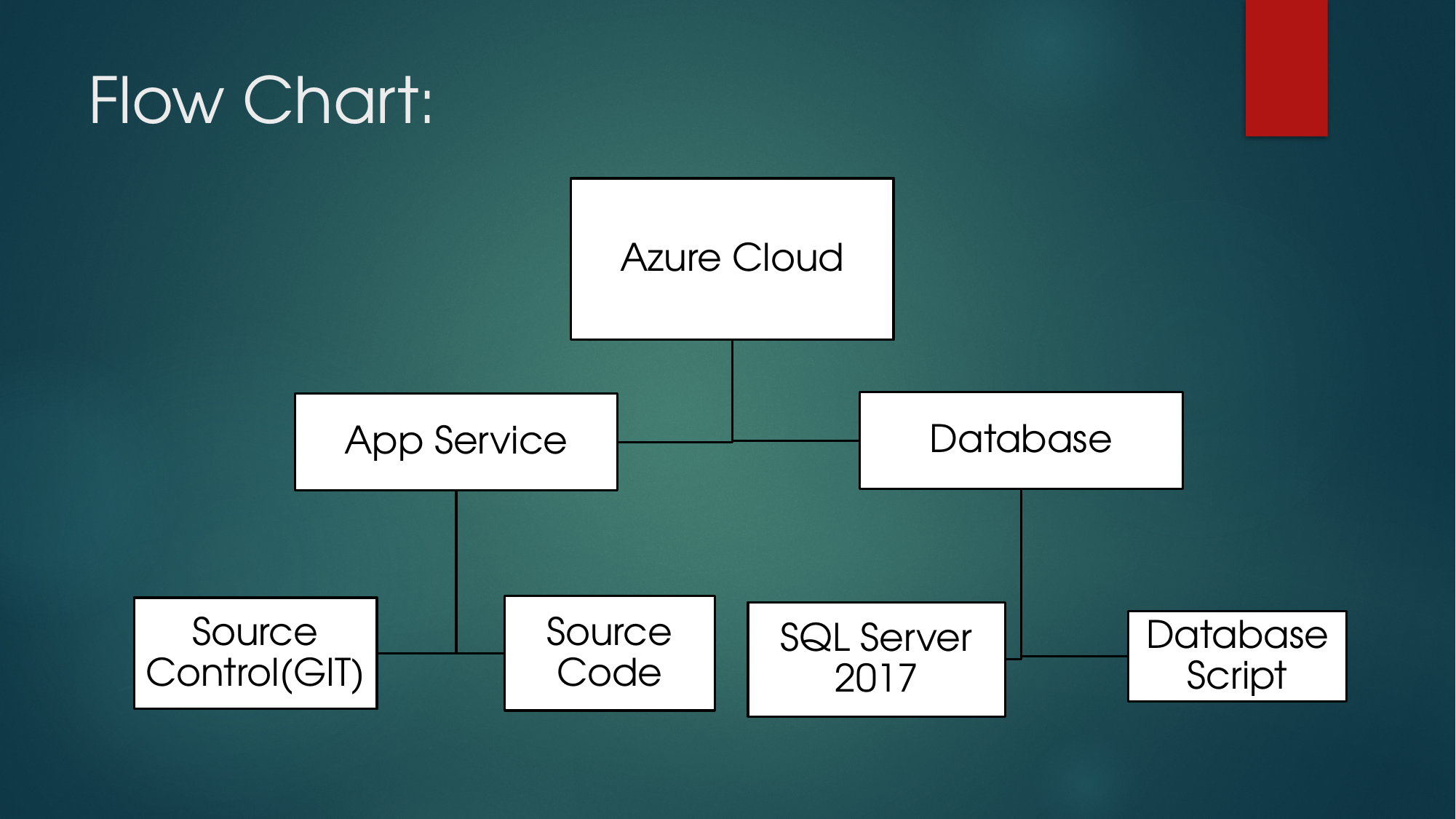

# Flow Chart:
Azure Cloud
App Service
Source Control(GIT)
Source Code
Database
SQL Server 2017
Database Script